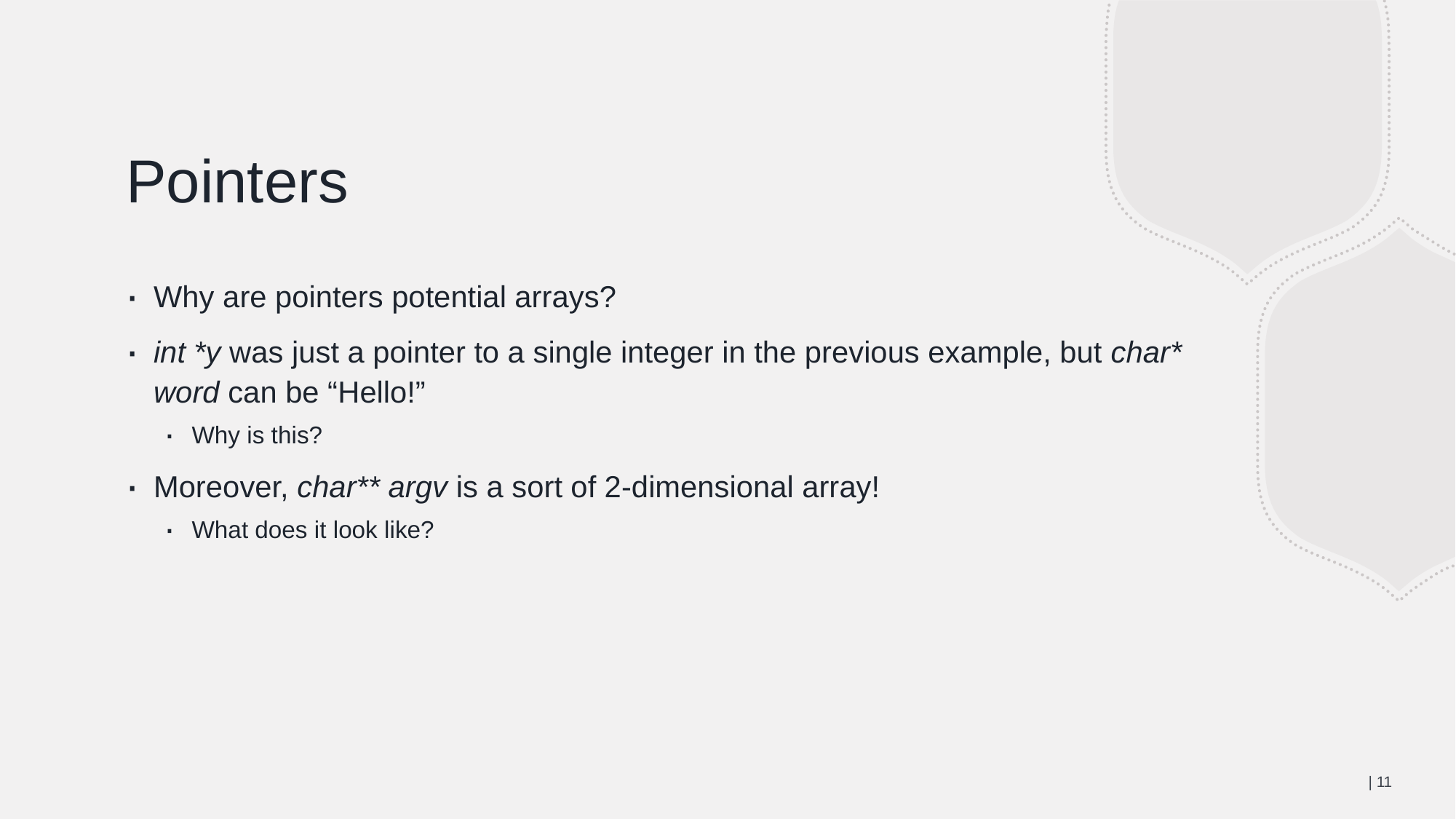

# Pointers
Why are pointers potential arrays?
int *y was just a pointer to a single integer in the previous example, but char* word can be “Hello!”
Why is this?
Moreover, char** argv is a sort of 2-dimensional array!
What does it look like?
| 11